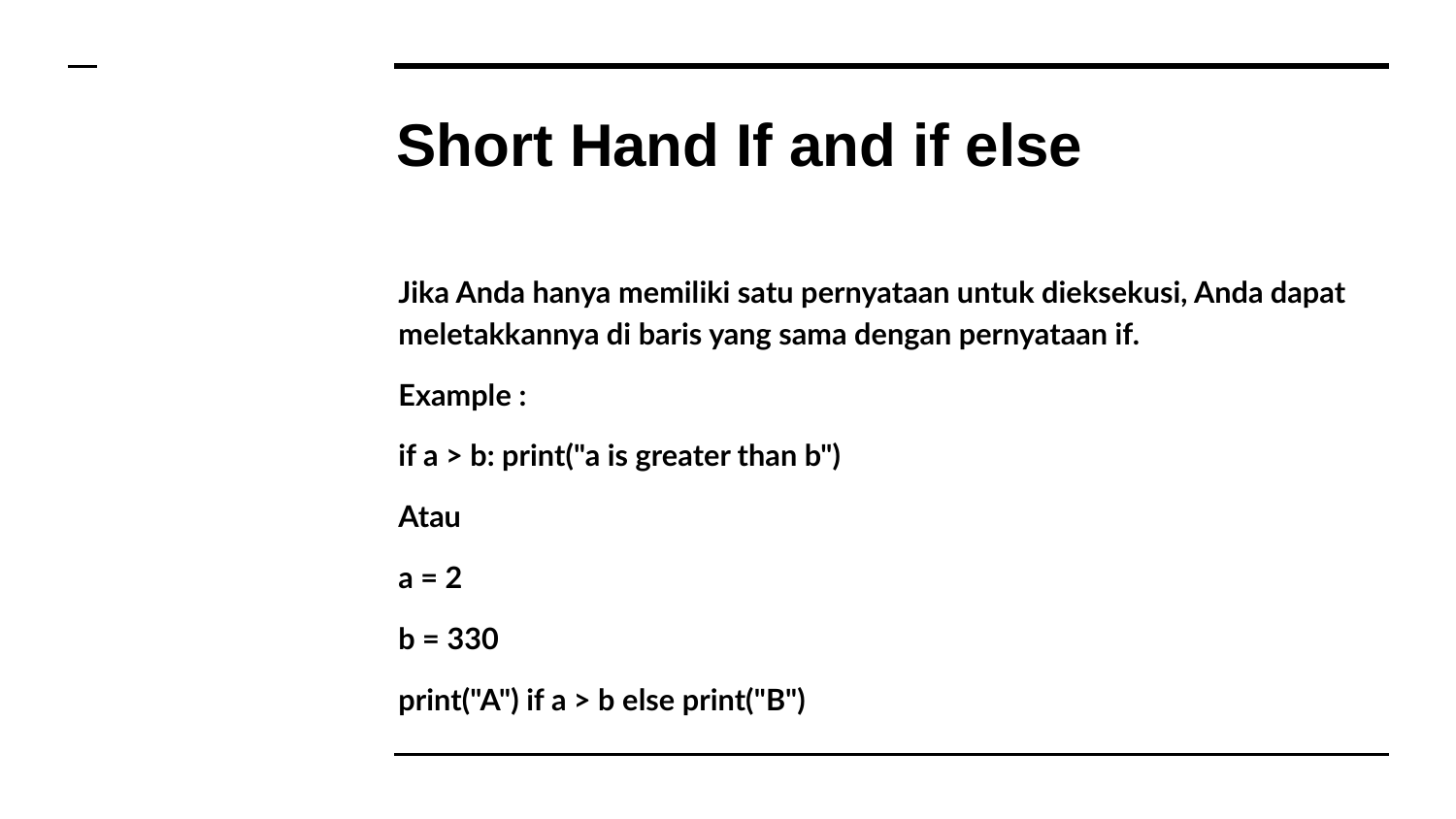

# Short Hand If and if else
Jika Anda hanya memiliki satu pernyataan untuk dieksekusi, Anda dapat meletakkannya di baris yang sama dengan pernyataan if.
Example :
if a > b: print("a is greater than b")
Atau
a = 2
b = 330
print("A") if a > b else print("B")